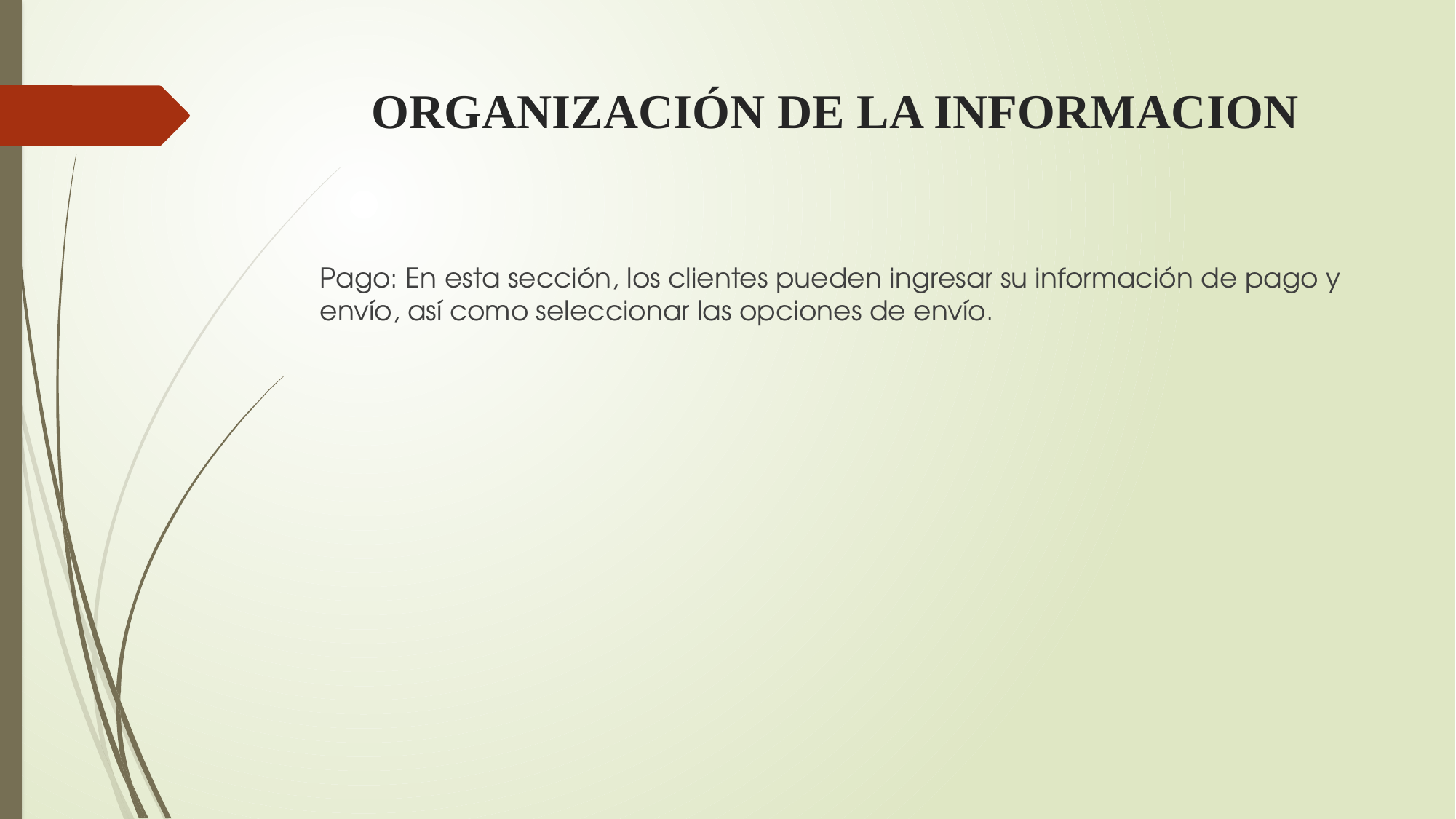

# ORGANIZACIÓN DE LA INFORMACION
Pago: En esta sección, los clientes pueden ingresar su información de pago y envío, así como seleccionar las opciones de envío.